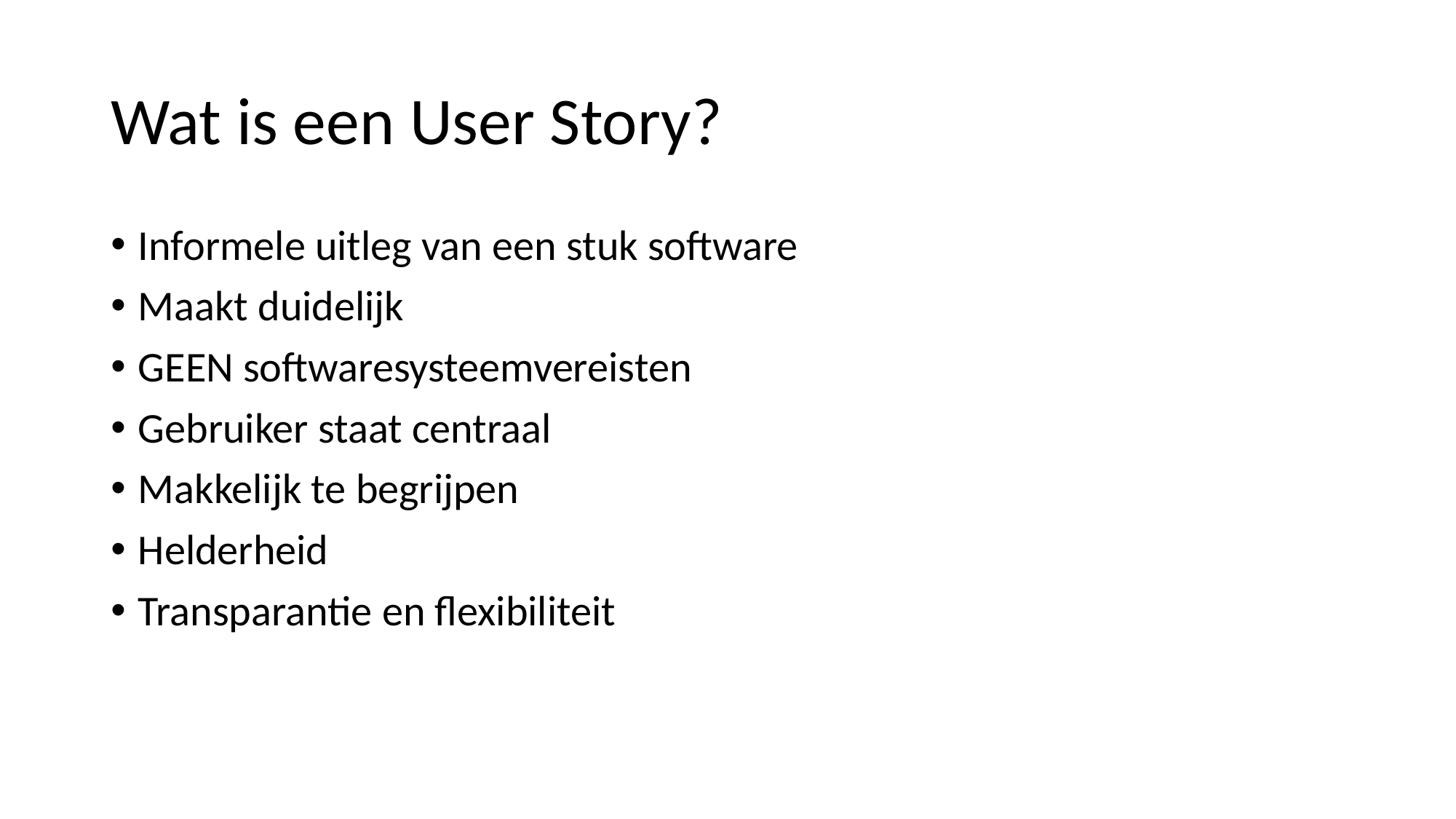

# Wat is een User Story?
Informele uitleg van een stuk software
Maakt duidelijk
GEEN softwaresysteemvereisten
Gebruiker staat centraal
Makkelijk te begrijpen
Helderheid
Transparantie en flexibiliteit